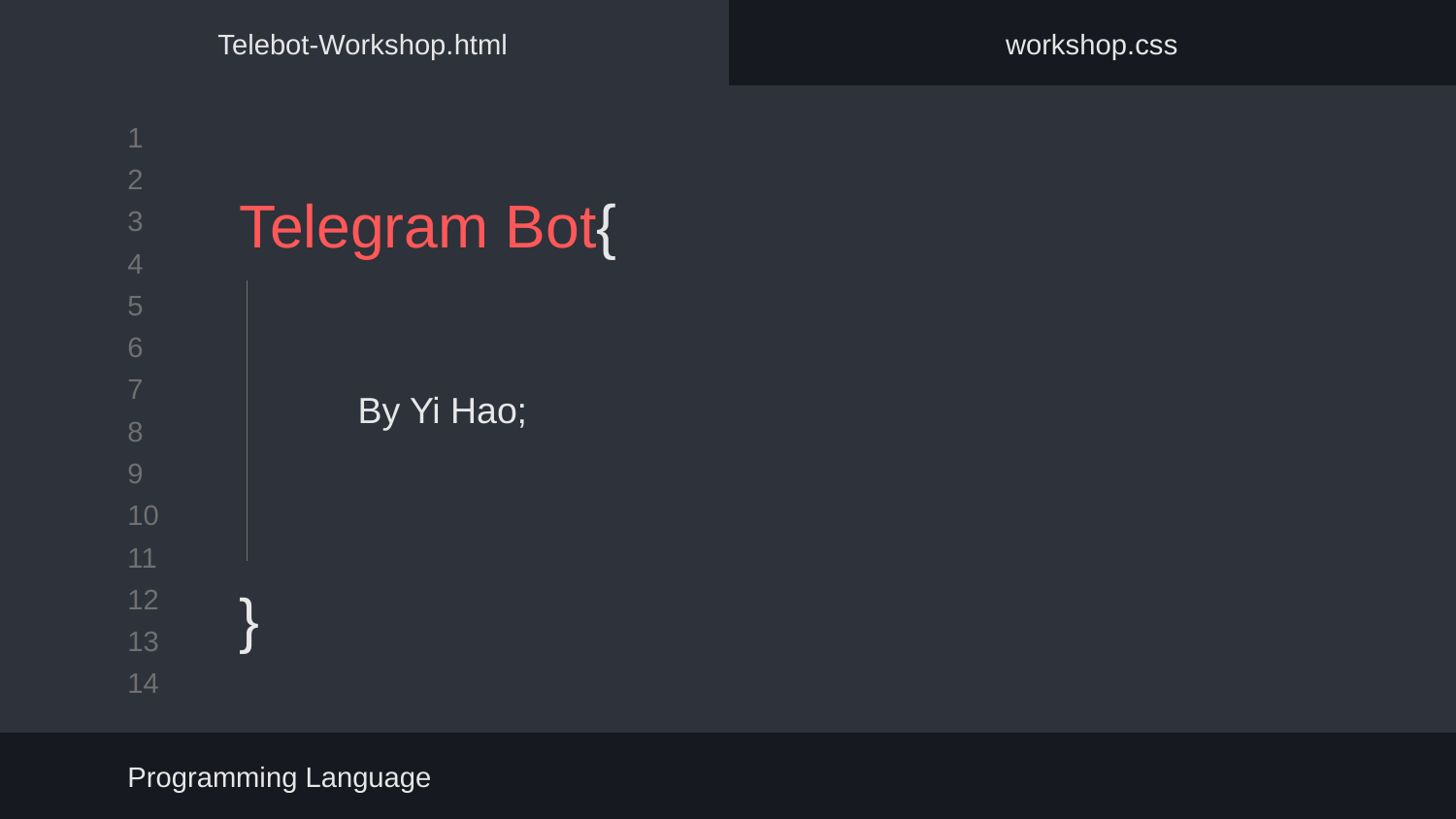

Telebot-Workshop.html
workshop.css
# Telegram Bot{
}
By Yi Hao;
Programming Language